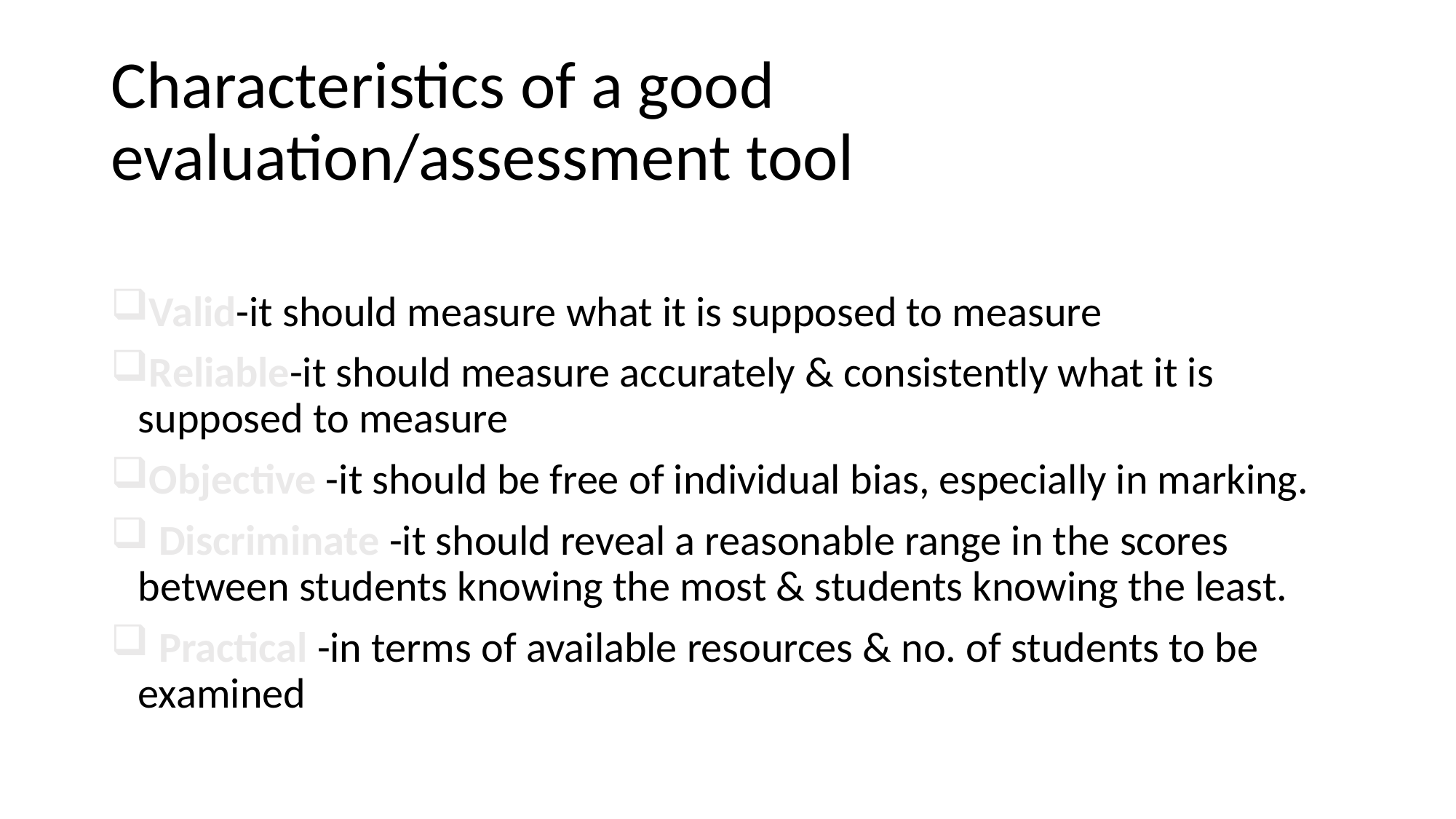

# Characteristics of a good evaluation/assessment tool

Valid-it should measure what it is supposed to measure
Reliable-it should measure accurately & consistently what it is supposed to measure
Objective -it should be free of individual bias, especially in marking.
 Discriminate -it should reveal a reasonable range in the scores between students knowing the most & students knowing the least.
 Practical -in terms of available resources & no. of students to be examined